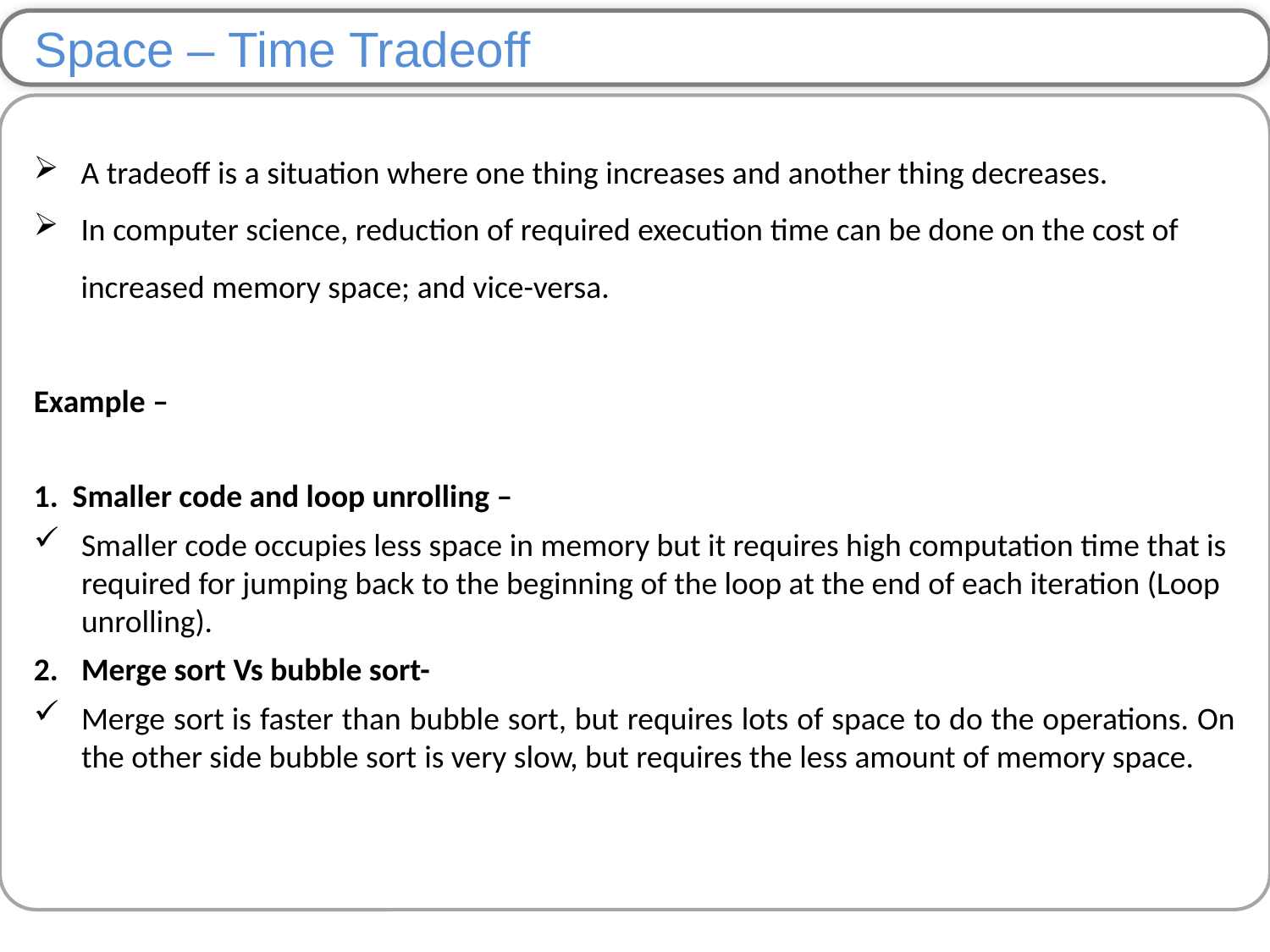

Space – Time Tradeoff

A tradeoff is a situation where one thing increases and another thing decreases.
In computer science, reduction of required execution time can be done on the cost of increased memory space; and vice-versa.

Example –

1.  Smaller code and loop unrolling –
Smaller code occupies less space in memory but it requires high computation time that is required for jumping back to the beginning of the loop at the end of each iteration (Loop unrolling).
Merge sort Vs bubble sort-
Merge sort is faster than bubble sort, but requires lots of space to do the operations. On the other side bubble sort is very slow, but requires the less amount of memory space.